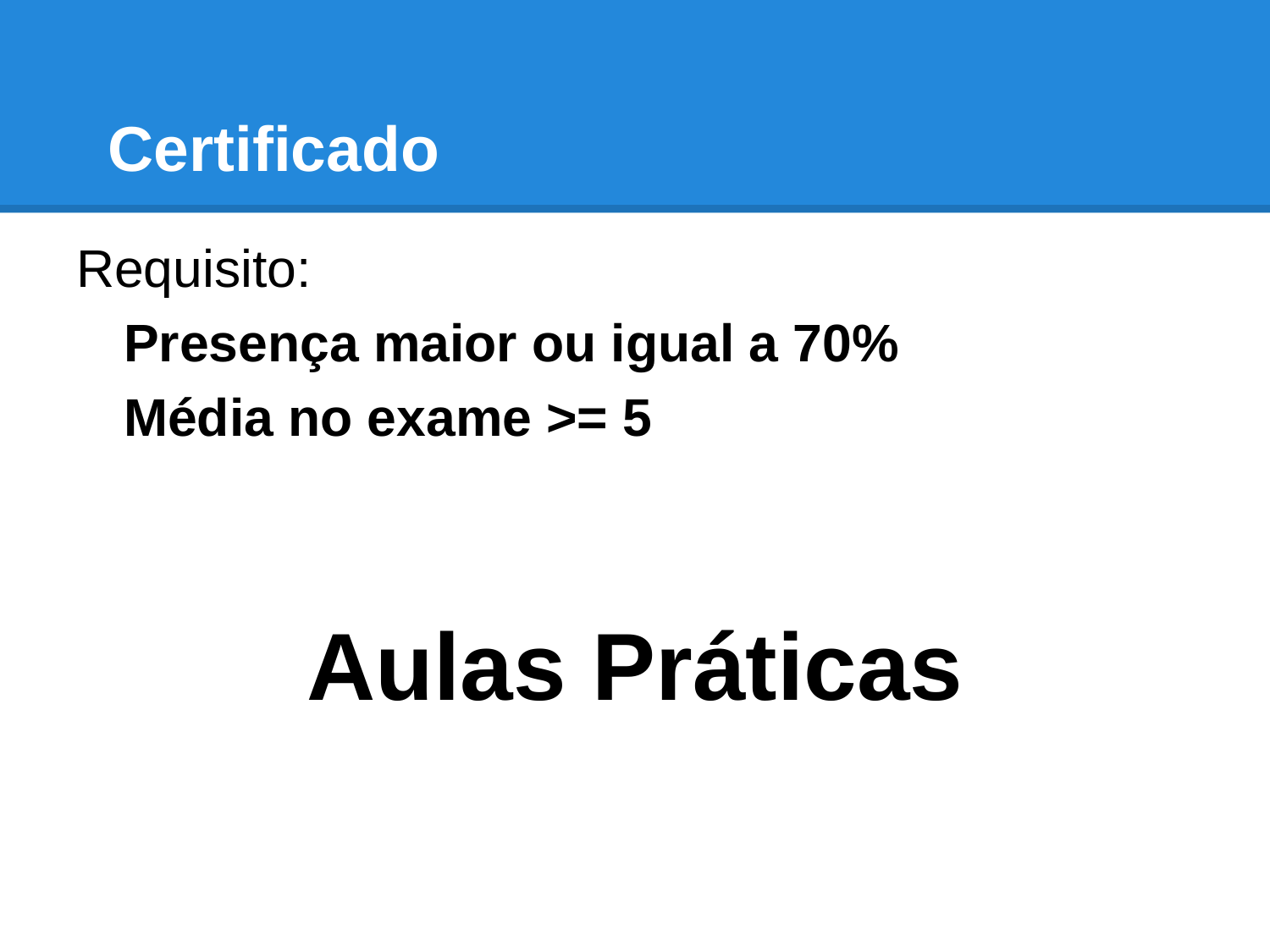

# Certificado
Requisito:
	Presença maior ou igual a 70%
	Média no exame >= 5

Aulas Práticas